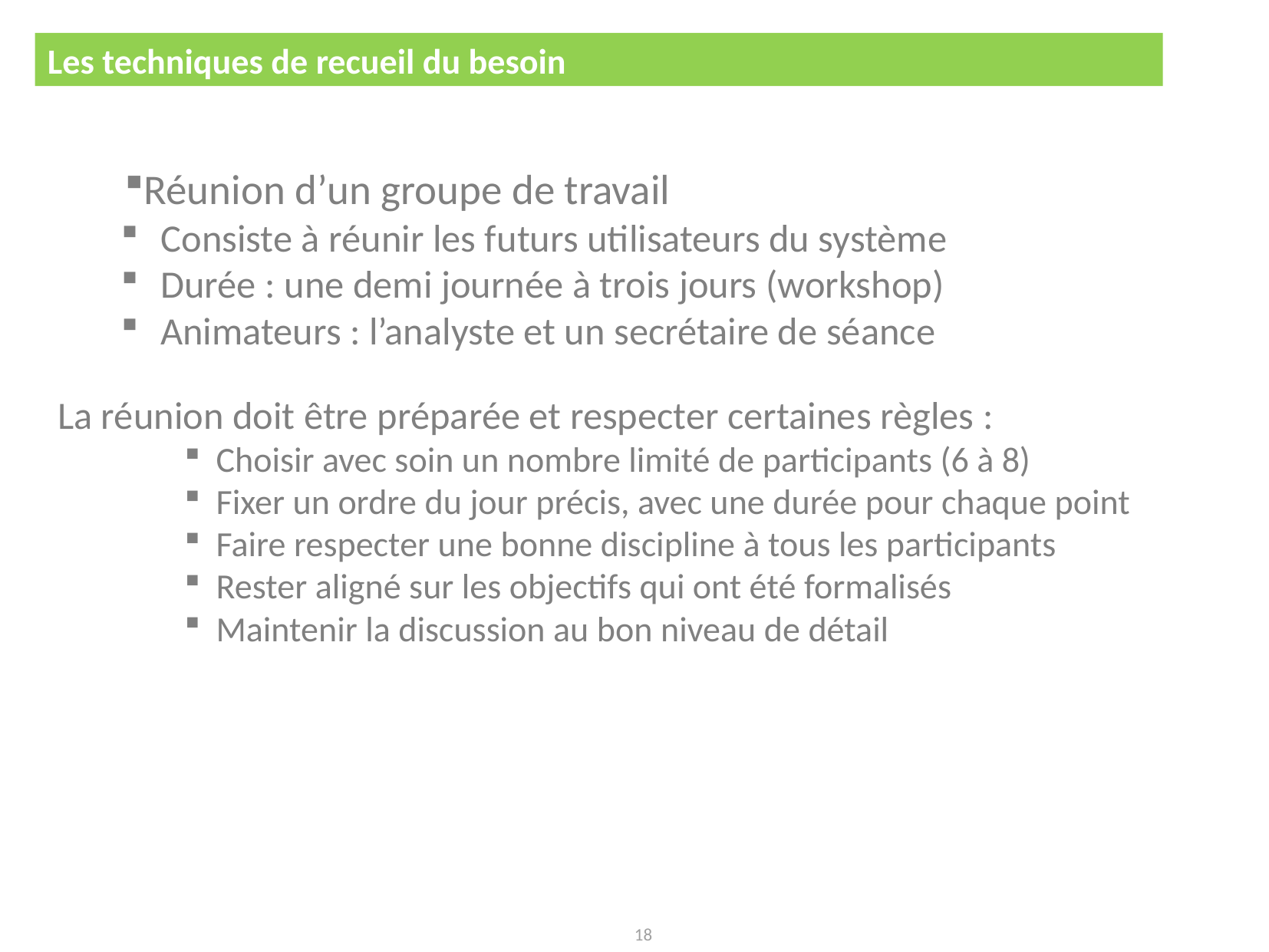

Les techniques de recueil du besoin
CDC pour le développement d'un logiciel
Réunion d’un groupe de travail
Consiste à réunir les futurs utilisateurs du système
Durée : une demi journée à trois jours (workshop)
Animateurs : l’analyste et un secrétaire de séance

La réunion doit être préparée et respecter certaines règles :
Choisir avec soin un nombre limité de participants (6 à 8)
Fixer un ordre du jour précis, avec une durée pour chaque point
Faire respecter une bonne discipline à tous les participants
Rester aligné sur les objectifs qui ont été formalisés
Maintenir la discussion au bon niveau de détail
18